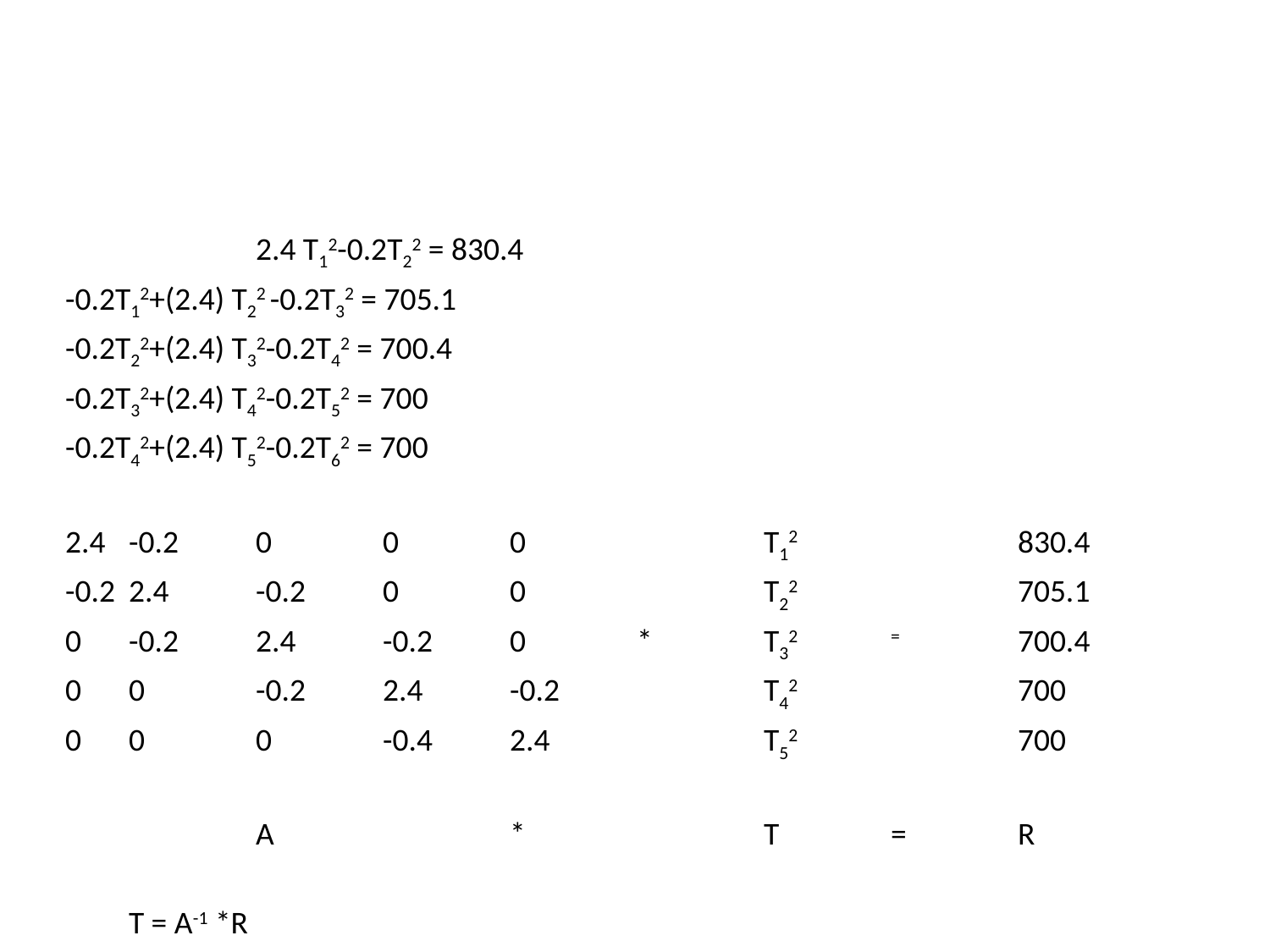

#
		2.4 T12-0.2T22 = 830.4
-0.2T12+(2.4) T22 -0.2T32 = 705.1
-0.2T22+(2.4) T32-0.2T42 = 700.4
-0.2T32+(2.4) T42-0.2T52 = 700
-0.2T42+(2.4) T52-0.2T62 = 700

2.4	-0.2 	0	0	0		T12		830.4
-0.2	2.4	-0.2	0	0		T22		705.1
0	-0.2	2.4	-0.2	0	*	T32	=	700.4
0	0	-0.2	2.4	-0.2		T42		700
0	0	0	-0.4	2.4		T52		700

		A		*		T	=	R

	T = A-1 *R